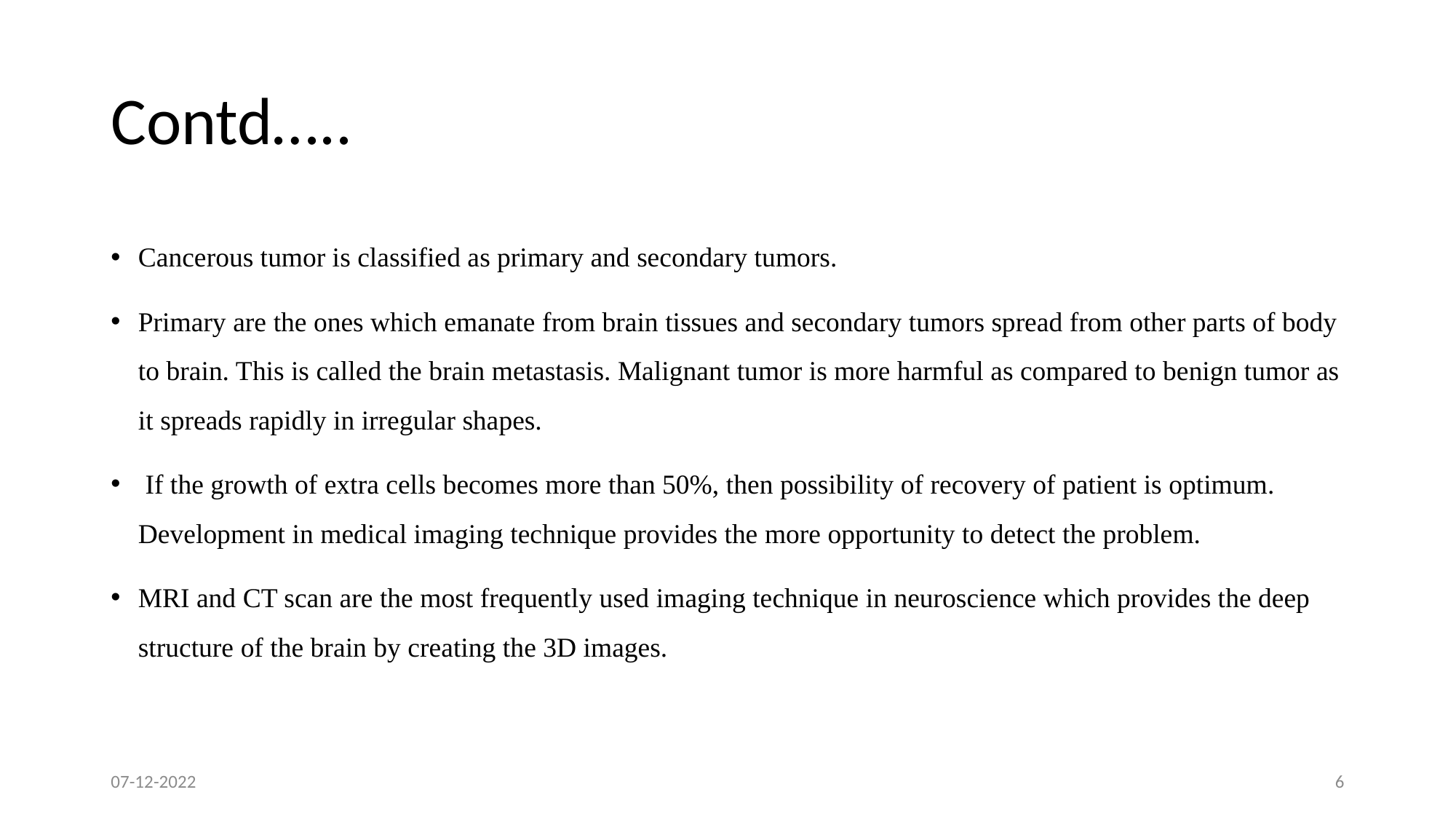

# Contd…..
Cancerous tumor is classified as primary and secondary tumors.
Primary are the ones which emanate from brain tissues and secondary tumors spread from other parts of body to brain. This is called the brain metastasis. Malignant tumor is more harmful as compared to benign tumor as it spreads rapidly in irregular shapes.
 If the growth of extra cells becomes more than 50%, then possibility of recovery of patient is optimum. Development in medical imaging technique provides the more opportunity to detect the problem.
MRI and CT scan are the most frequently used imaging technique in neuroscience which provides the deep structure of the brain by creating the 3D images.
07-12-2022
6